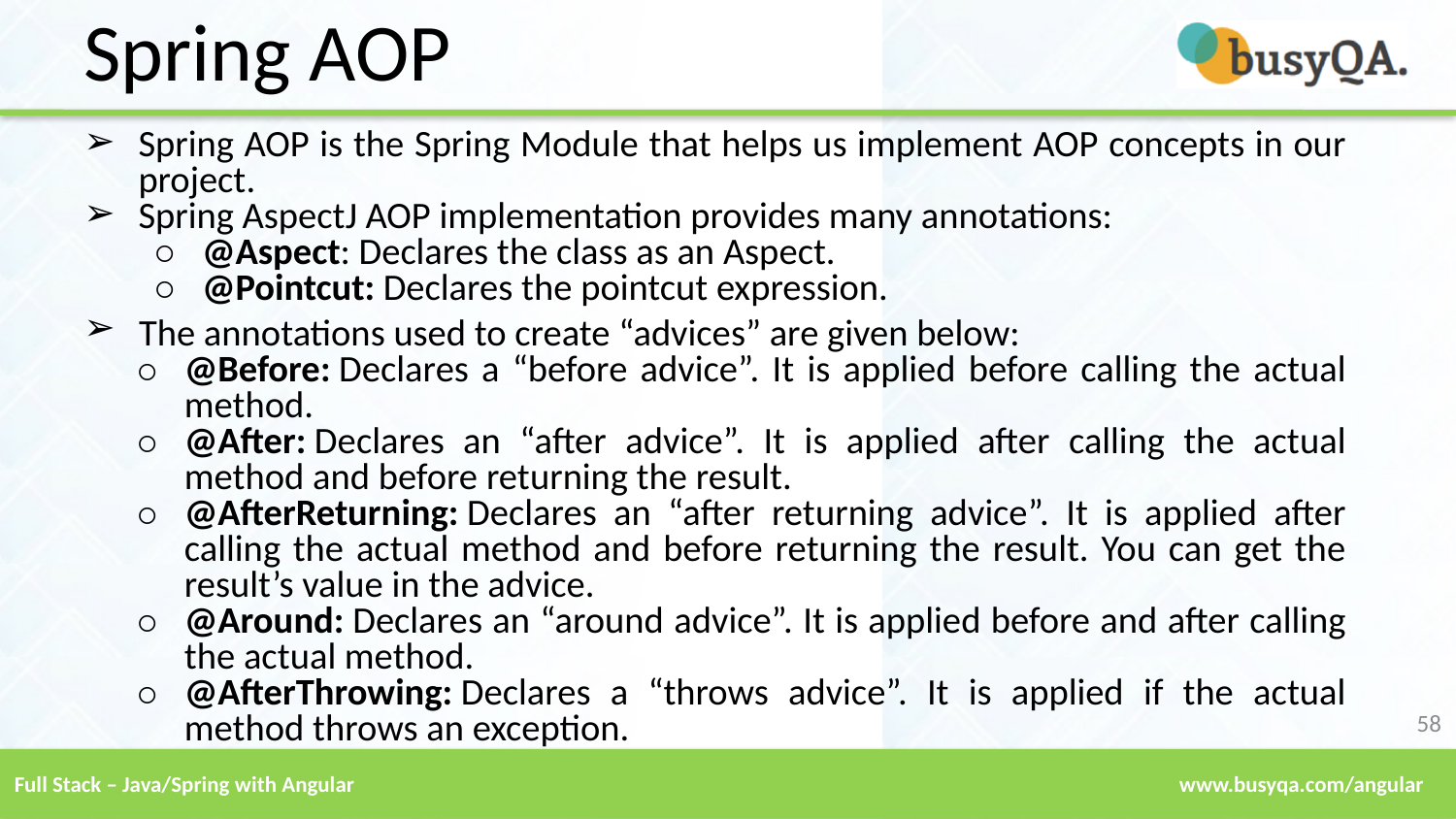

Spring AOP
Spring AOP is the Spring Module that helps us implement AOP concepts in our project.
Spring AspectJ AOP implementation provides many annotations:
@Aspect: Declares the class as an Aspect.
@Pointcut: Declares the pointcut expression.

The annotations used to create “advices” are given below:
@Before: Declares a “before advice”. It is applied before calling the actual method.
@After: Declares an “after advice”. It is applied after calling the actual method and before returning the result.
@AfterReturning: Declares an “after returning advice”. It is applied after calling the actual method and before returning the result. You can get the result’s value in the advice.
@Around: Declares an “around advice”. It is applied before and after calling the actual method.
@AfterThrowing: Declares a “throws advice”. It is applied if the actual method throws an exception.